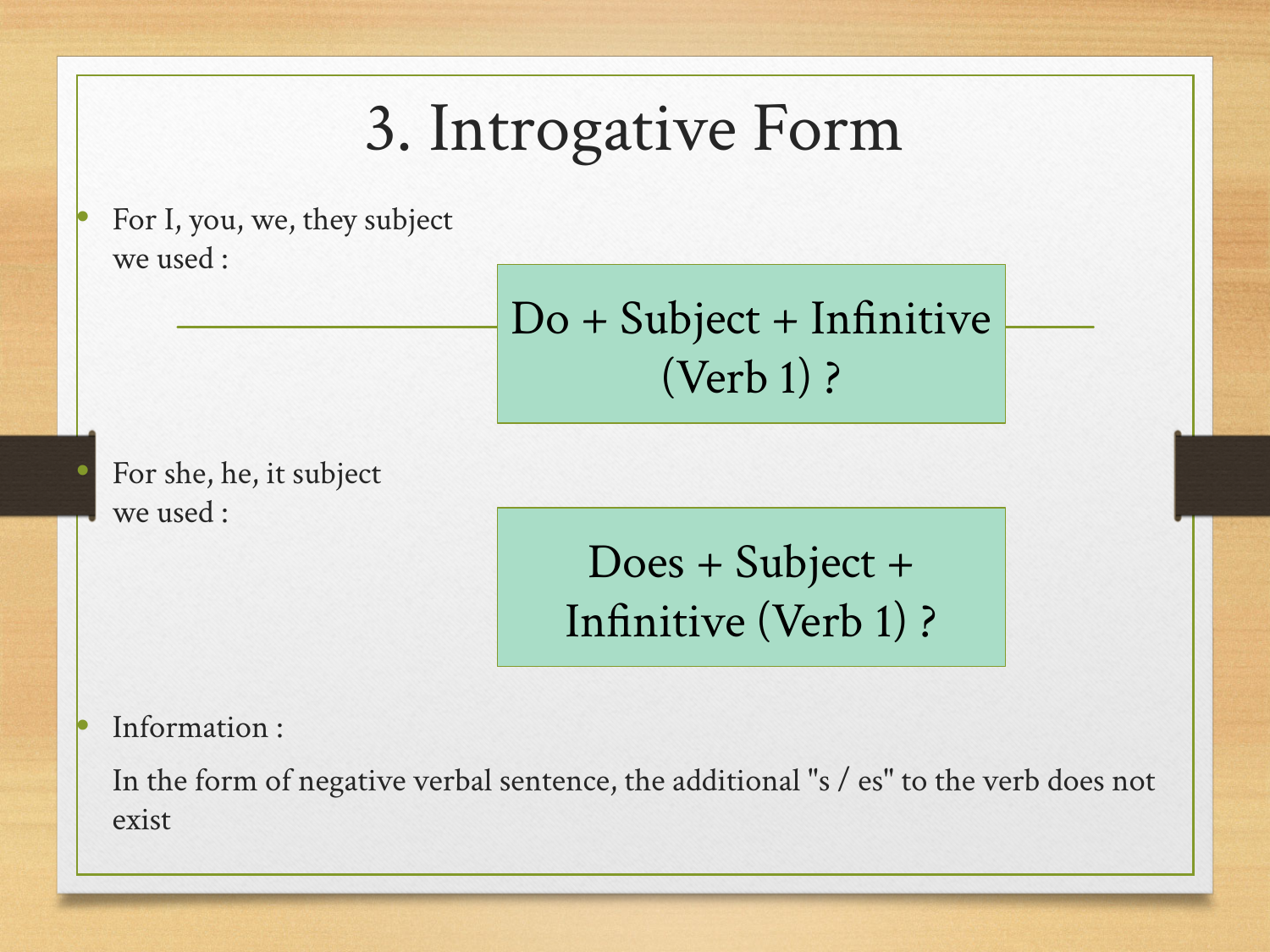

# 3. Introgative Form
For I, you, we, they subject
we used :

For she, he, it subject
we used :

Information :
	In the form of negative verbal sentence, the additional "s / es" to the verb does not exist

Do + Subject + Infinitive (Verb 1) ?
Does + Subject + Infinitive (Verb 1) ?